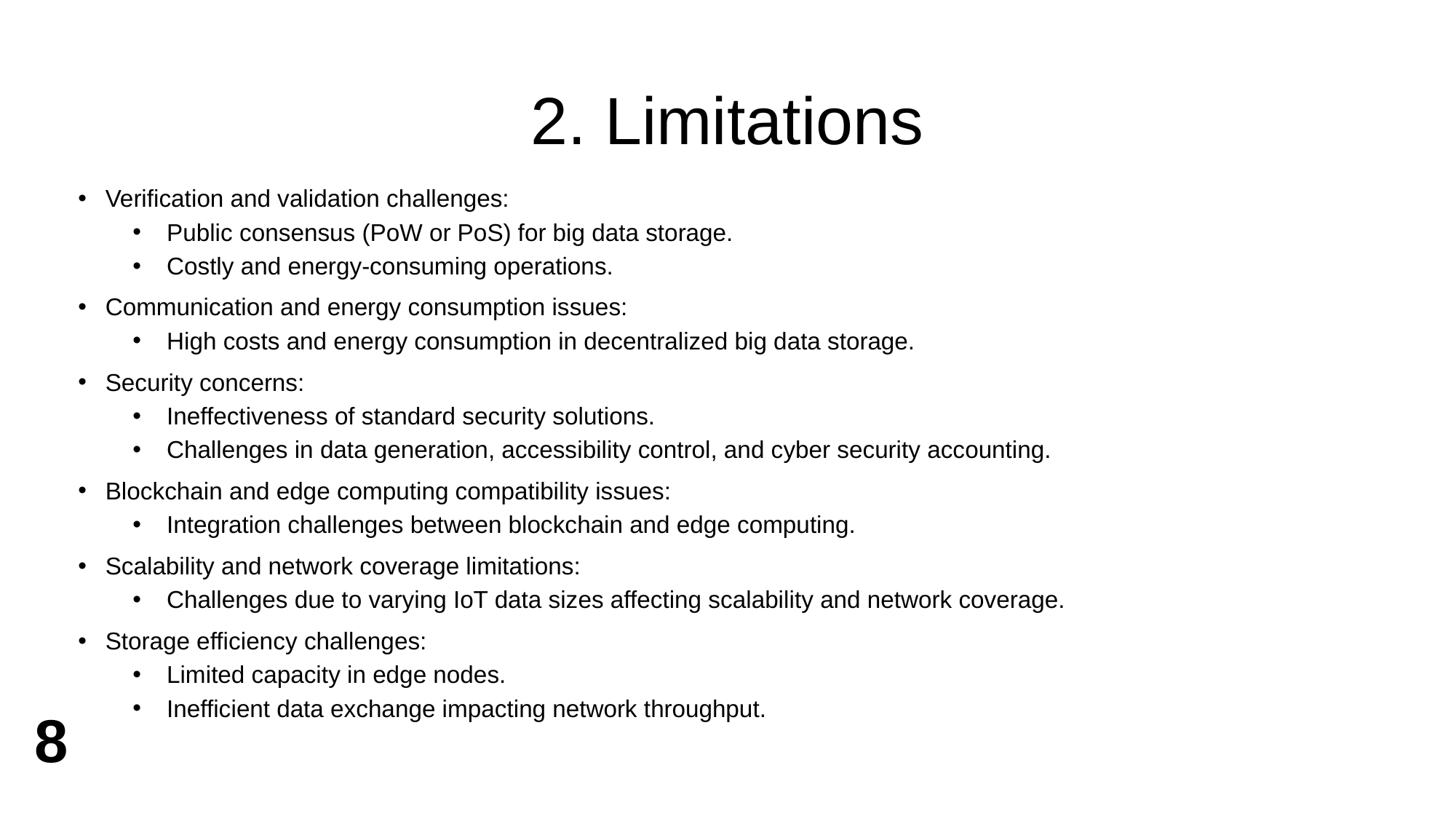

# 2. Limitations
Verification and validation challenges:
Public consensus (PoW or PoS) for big data storage.
Costly and energy-consuming operations.
Communication and energy consumption issues:
High costs and energy consumption in decentralized big data storage.
Security concerns:
Ineffectiveness of standard security solutions.
Challenges in data generation, accessibility control, and cyber security accounting.
Blockchain and edge computing compatibility issues:
Integration challenges between blockchain and edge computing.
Scalability and network coverage limitations:
Challenges due to varying IoT data sizes affecting scalability and network coverage.
Storage efficiency challenges:
Limited capacity in edge nodes.
Inefficient data exchange impacting network throughput.
8